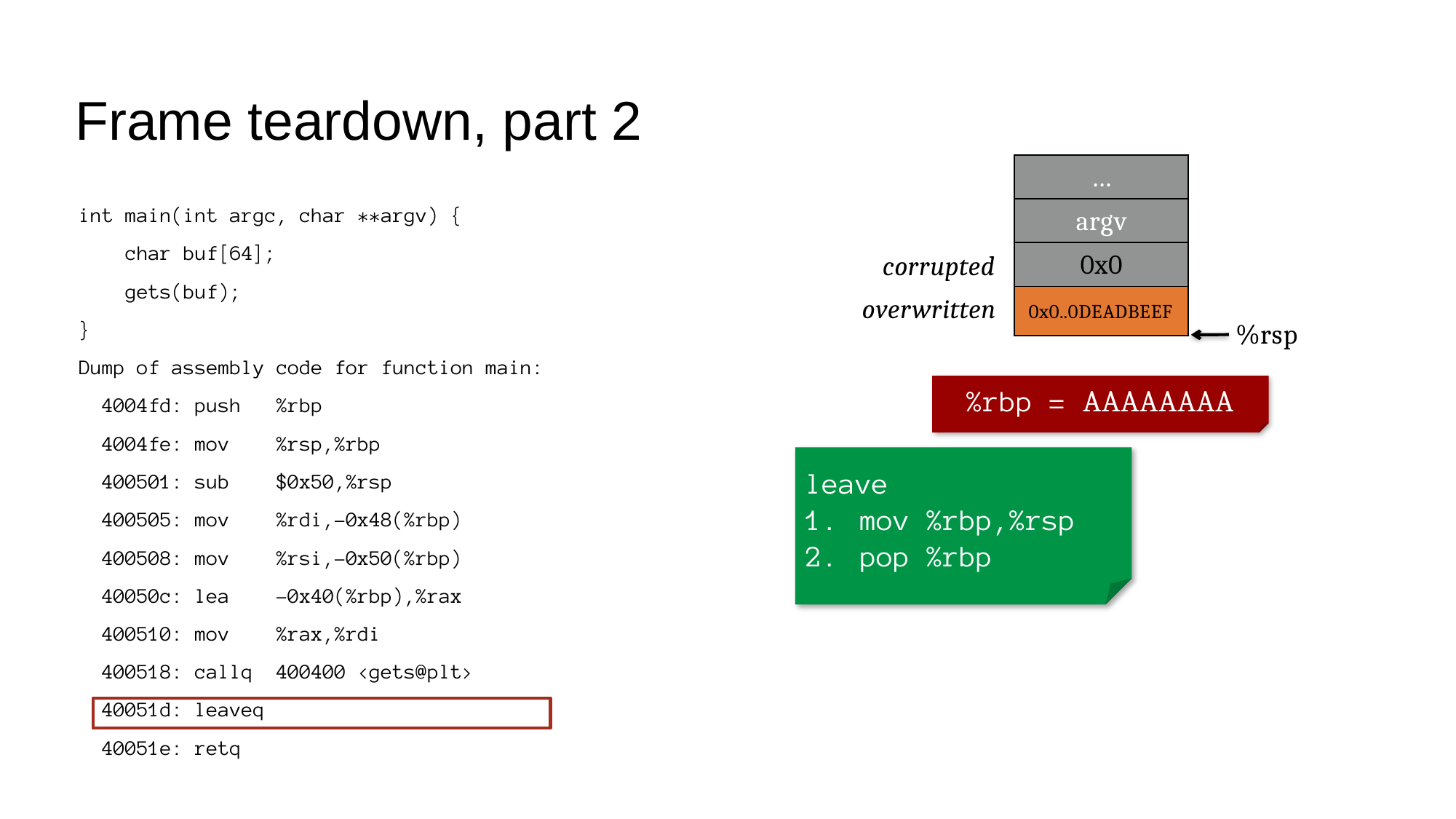

# Frame teardown, part 2
| … |
| --- |
| argv |
| 0x0 |
|  |
int main(int argc, char **argv) {
    char buf[64];
    gets(buf);
}
Dump of assembly code for function main:
  4004fd: push   %rbp
  4004fe: mov    %rsp,%rbp
  400501: sub    $0x50,%rsp
  400505: mov    %rdi,-0x48(%rbp)
  400508: mov    %rsi,-0x50(%rbp)
  40050c: lea    -0x40(%rbp),%rax
  400510: mov    %rax,%rdi
  400518: callq  400400 <gets@plt>
  40051d: leaveq
  40051e: retq
corrupted
overwritten
0x0..0DEADBEEF
%rsp
%rbp = AAAAAAAA
leave
mov %rbp,%rsp
pop %rbp